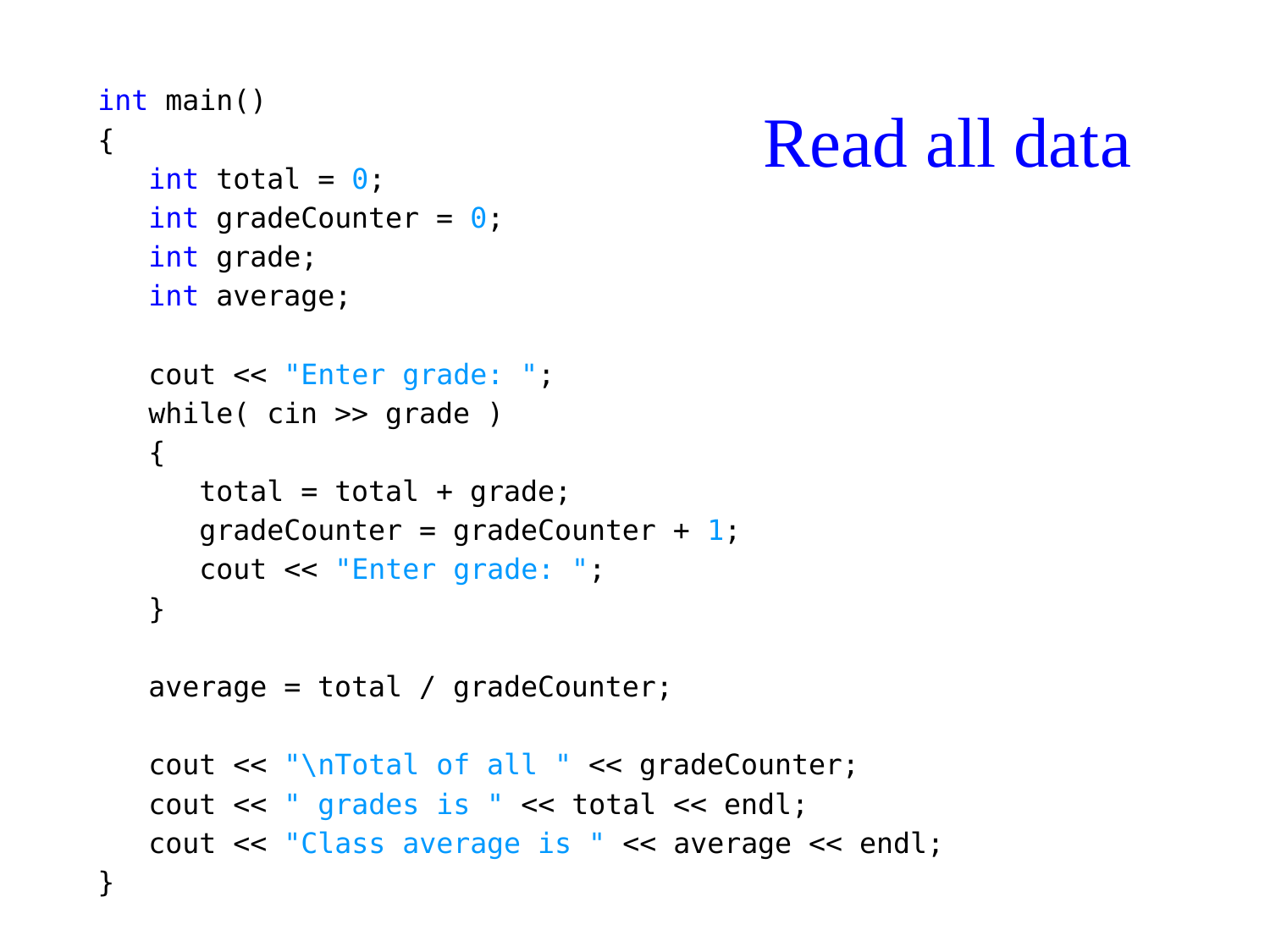

int main()
{
   int total = 0;
   int gradeCounter = 0;
   int grade;
   int average;

   cout << "Enter grade: ";
   while( cin >> grade )
   {
      total = total + grade;
      gradeCounter = gradeCounter + 1;
      cout << "Enter grade: ";
   }

   average = total / gradeCounter;

   cout << "\nTotal of all " << gradeCounter;
   cout << " grades is " << total << endl;
   cout << "Class average is " << average << endl;
}
# Read all data